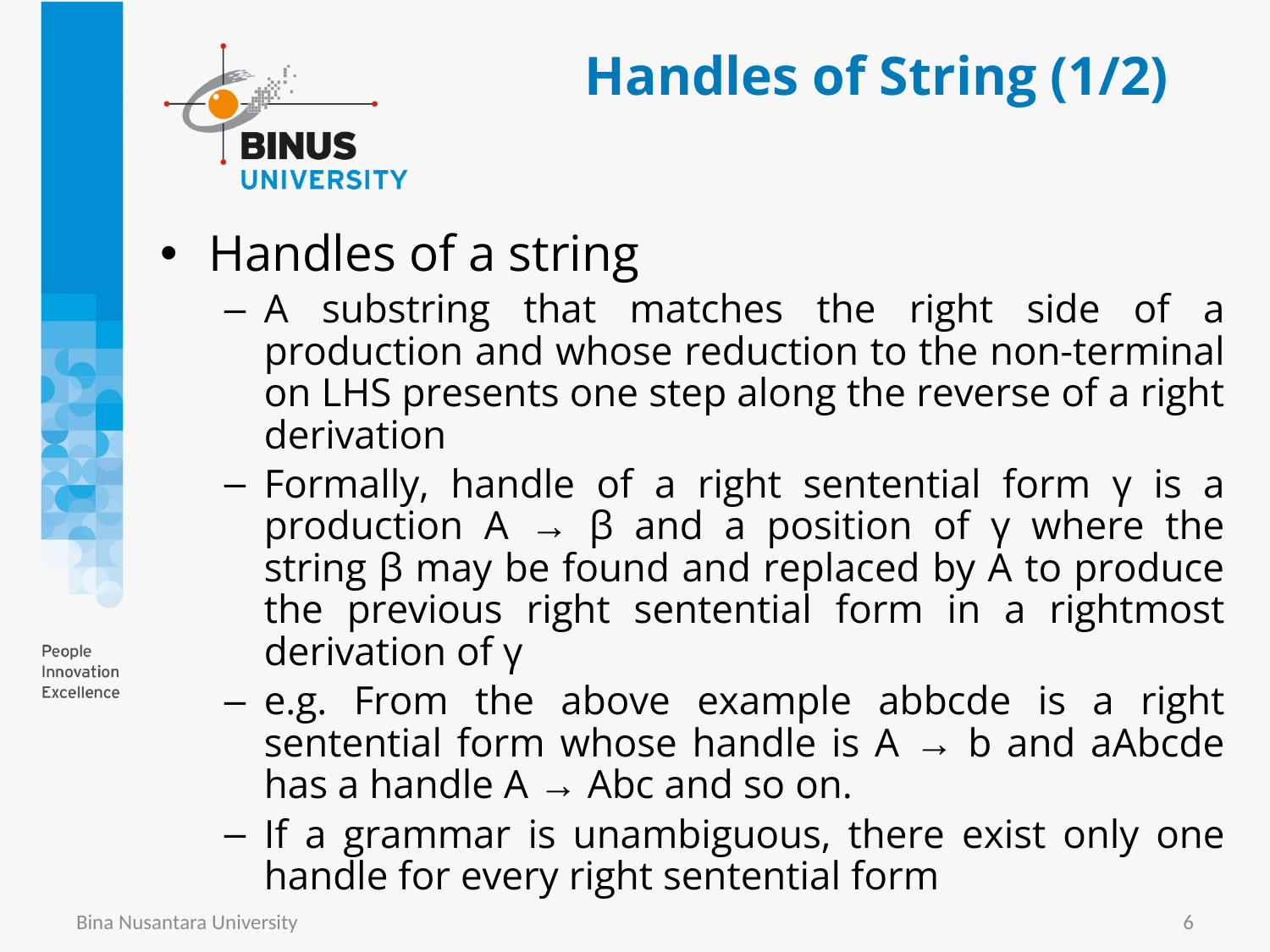

# Handles of String (1/2)
Handles of a string
A substring that matches the right side of a production and whose reduction to the non-terminal on LHS presents one step along the reverse of a right derivation
Formally, handle of a right sentential form γ is a production A → β and a position of γ where the string β may be found and replaced by A to produce the previous right sentential form in a rightmost derivation of γ
e.g. From the above example abbcde is a right sentential form whose handle is A → b and aAbcde has a handle A → Abc and so on.
If a grammar is unambiguous, there exist only one handle for every right sentential form
Bina Nusantara University
6